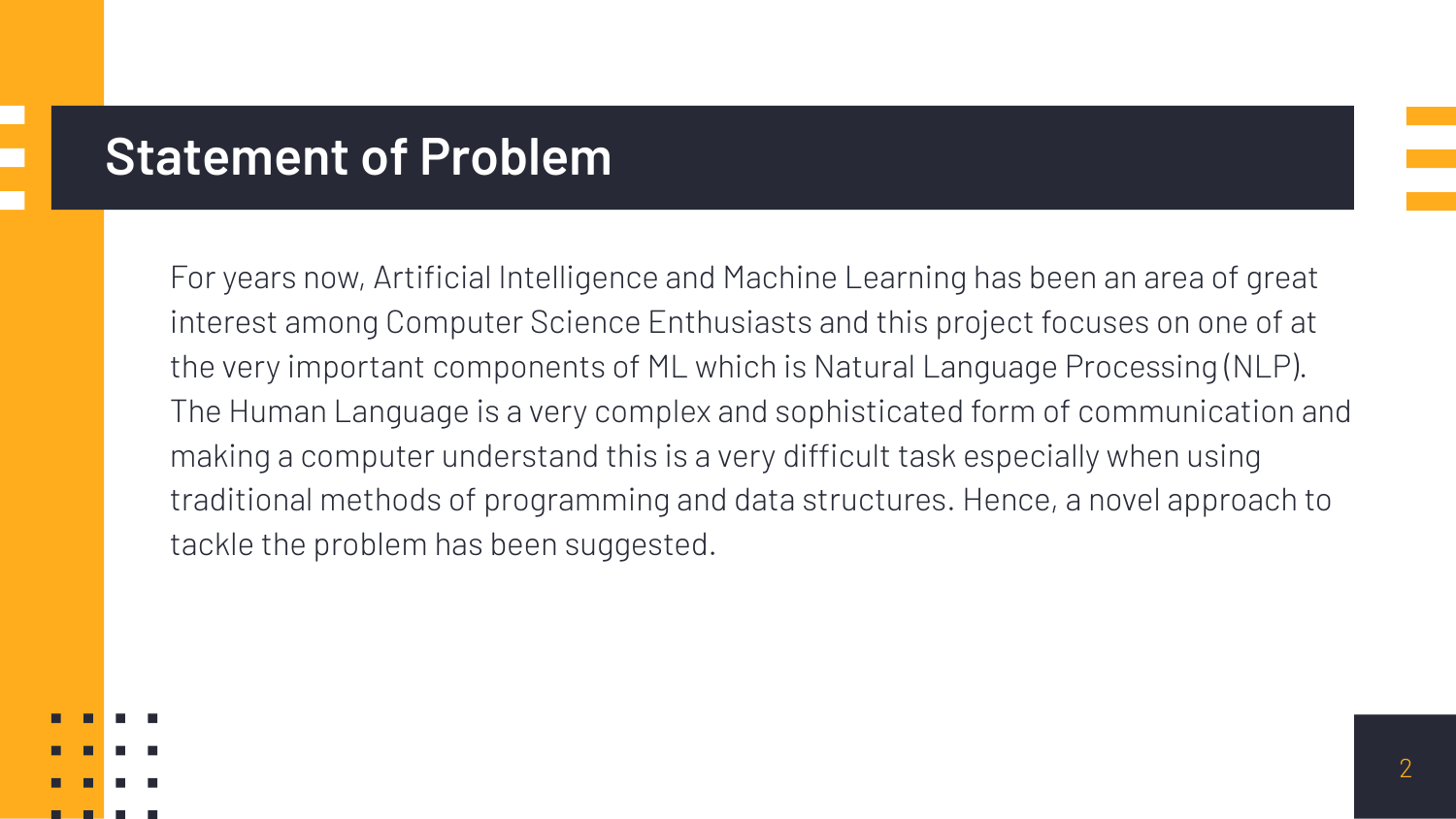

# Statement of Problem
For years now, Artificial Intelligence and Machine Learning has been an area of great interest among Computer Science Enthusiasts and this project focuses on one of at the very important components of ML which is Natural Language Processing (NLP). The Human Language is a very complex and sophisticated form of communication and making a computer understand this is a very difficult task especially when using traditional methods of programming and data structures. Hence, a novel approach to tackle the problem has been suggested.

2